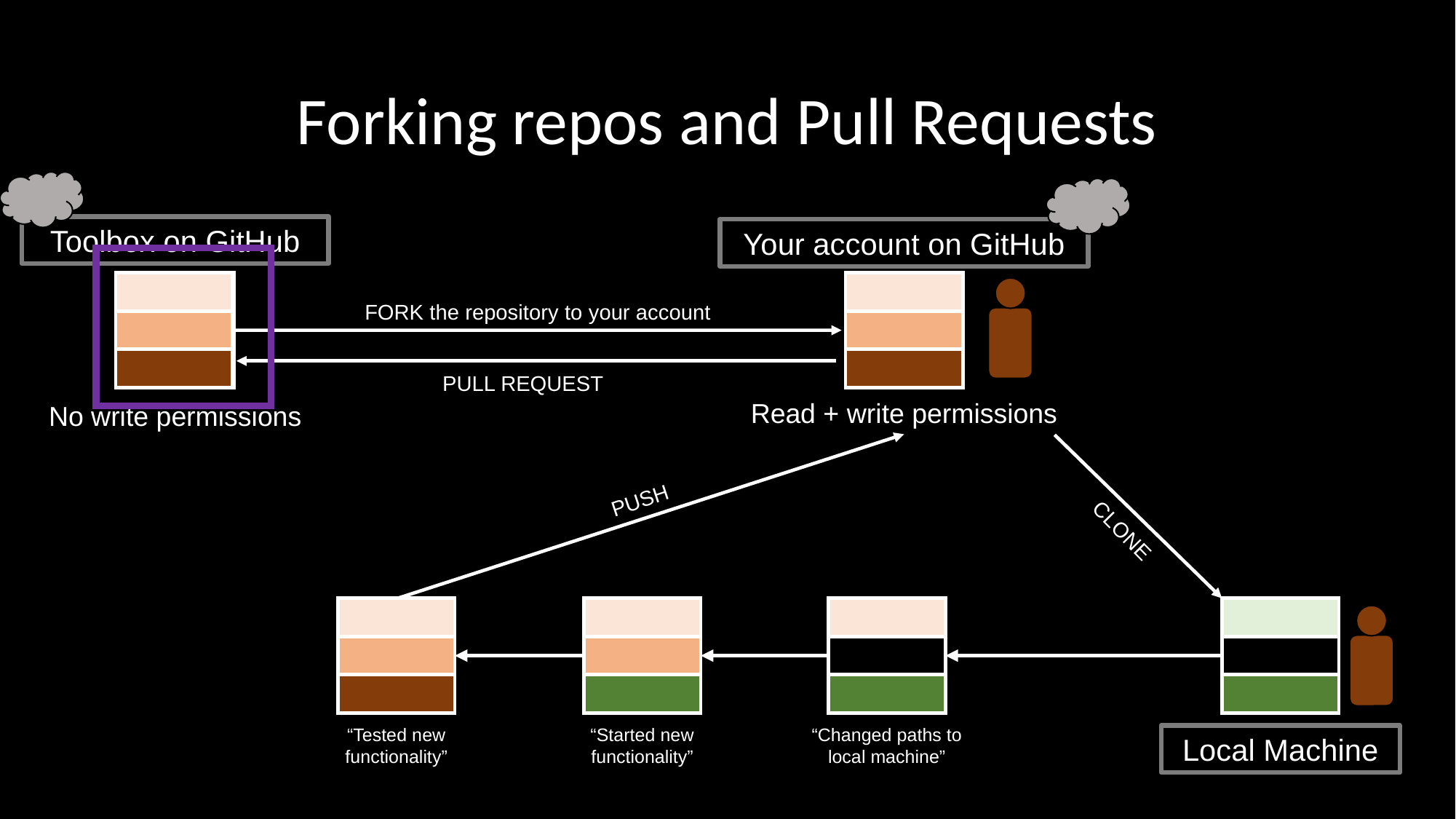

# Forking repos and Pull Requests

Toolbox on GitHub
Your account on GitHub

FORK the repository to your account
PULL REQUEST
Read + write permissions
No write permissions
PUSH
CLONE

“Tested new functionality”
“Started new functionality”
“Changed paths to local machine”
Local Machine